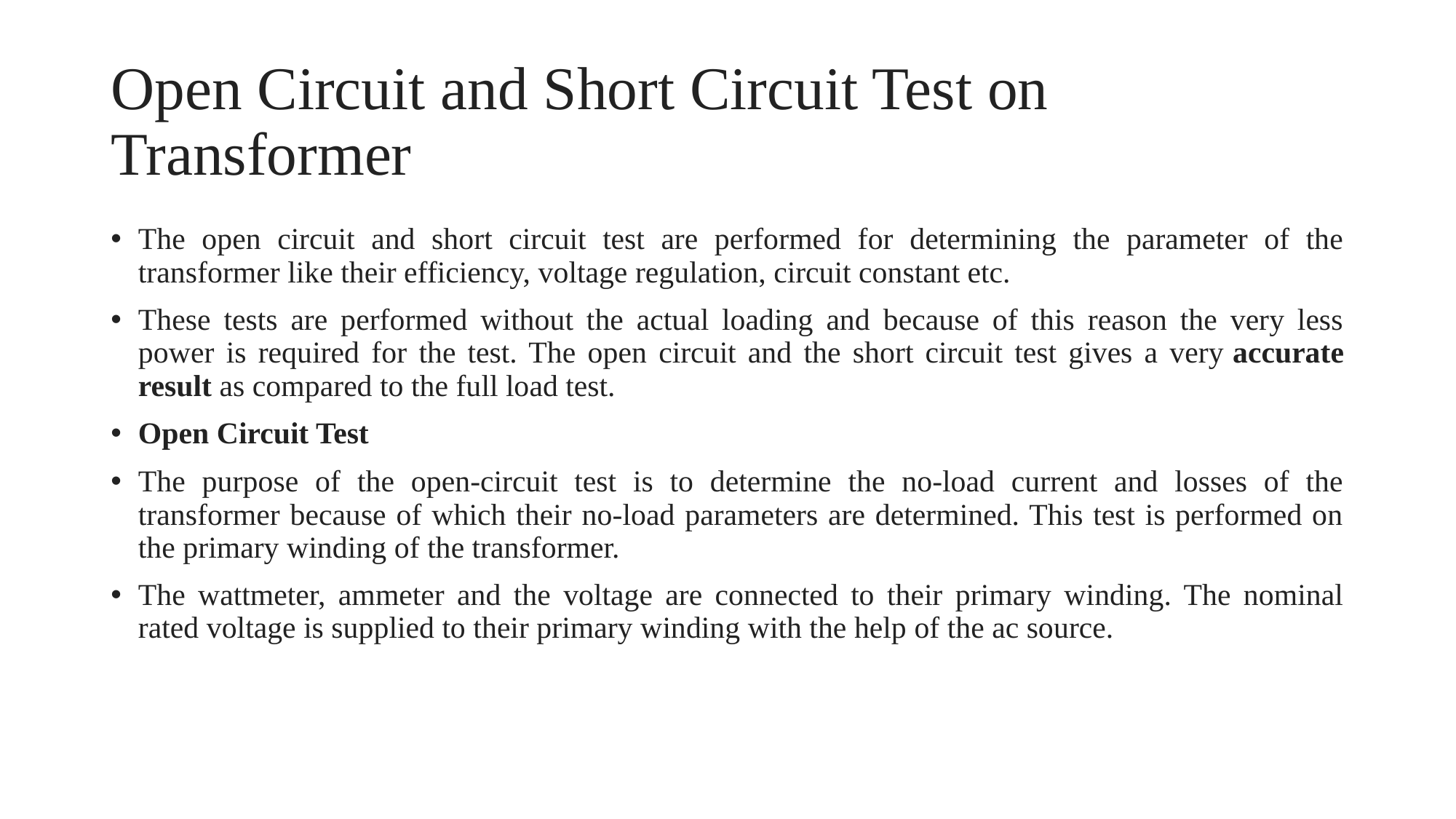

# Open Circuit and Short Circuit Test on Transformer
The open circuit and short circuit test are performed for determining the parameter of the transformer like their efficiency, voltage regulation, circuit constant etc.
These tests are performed without the actual loading and because of this reason the very less power is required for the test. The open circuit and the short circuit test gives a very accurate result as compared to the full load test.
Open Circuit Test
The purpose of the open-circuit test is to determine the no-load current and losses of the transformer because of which their no-load parameters are determined. This test is performed on the primary winding of the transformer.
The wattmeter, ammeter and the voltage are connected to their primary winding. The nominal rated voltage is supplied to their primary winding with the help of the ac source.